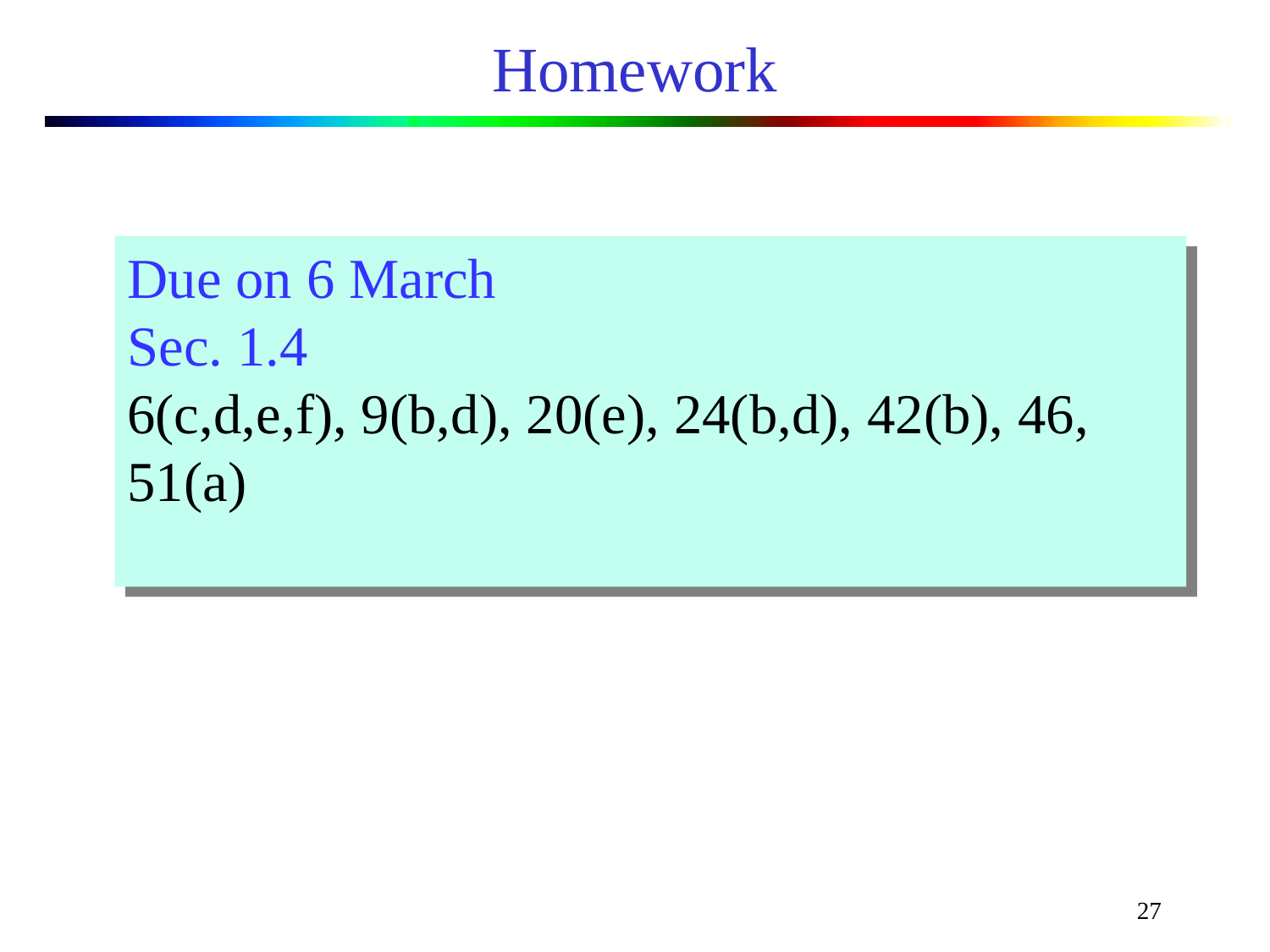

# Homework
Due on 6 March
Sec. 1.4
6(c,d,e,f), 9(b,d), 20(e), 24(b,d), 42(b), 46, 51(a)

27